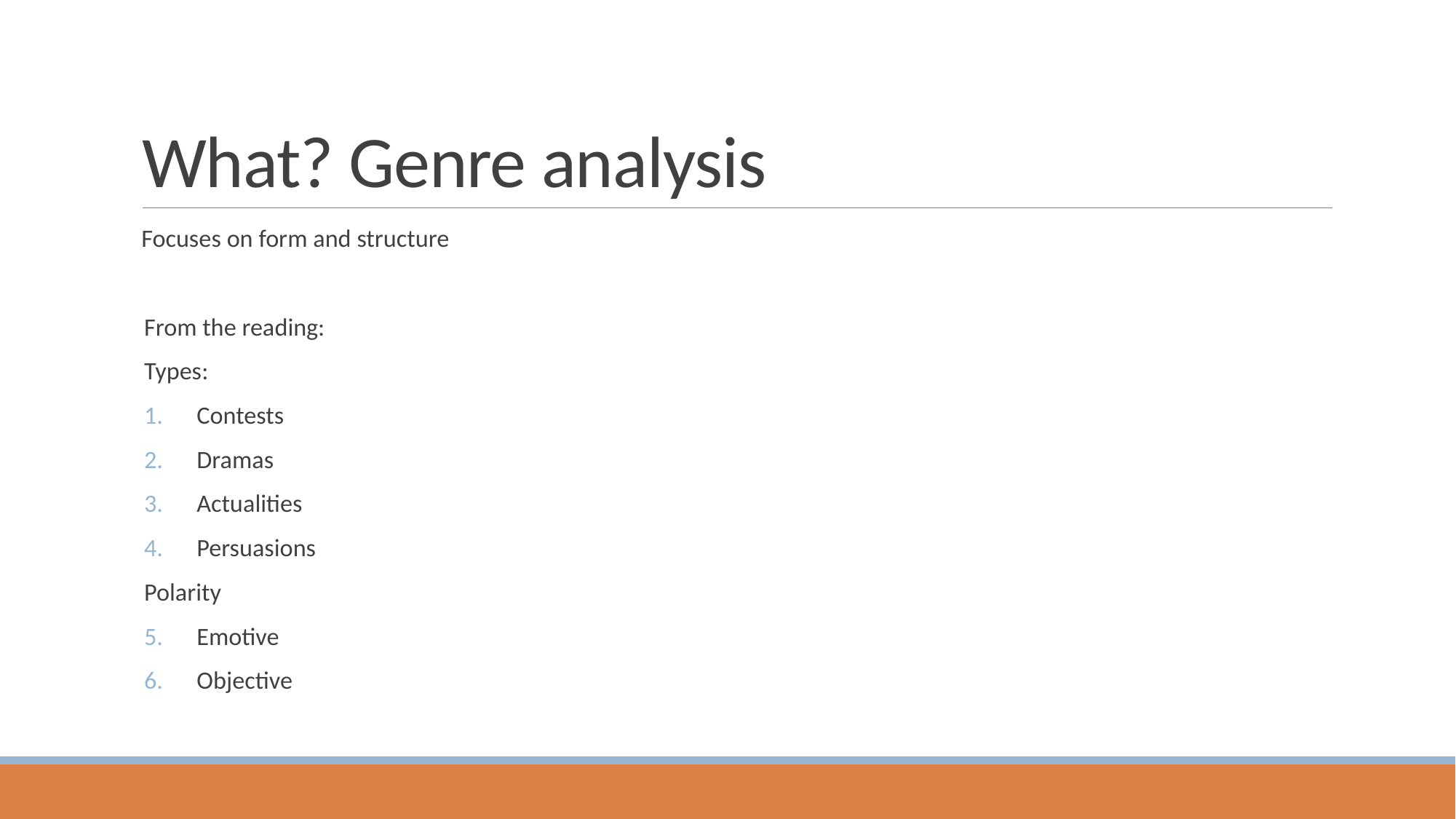

# What? Genre analysis
Focuses on form and structure

From the reading:
Types:
Contests
Dramas
Actualities
Persuasions
Polarity
Emotive
Objective